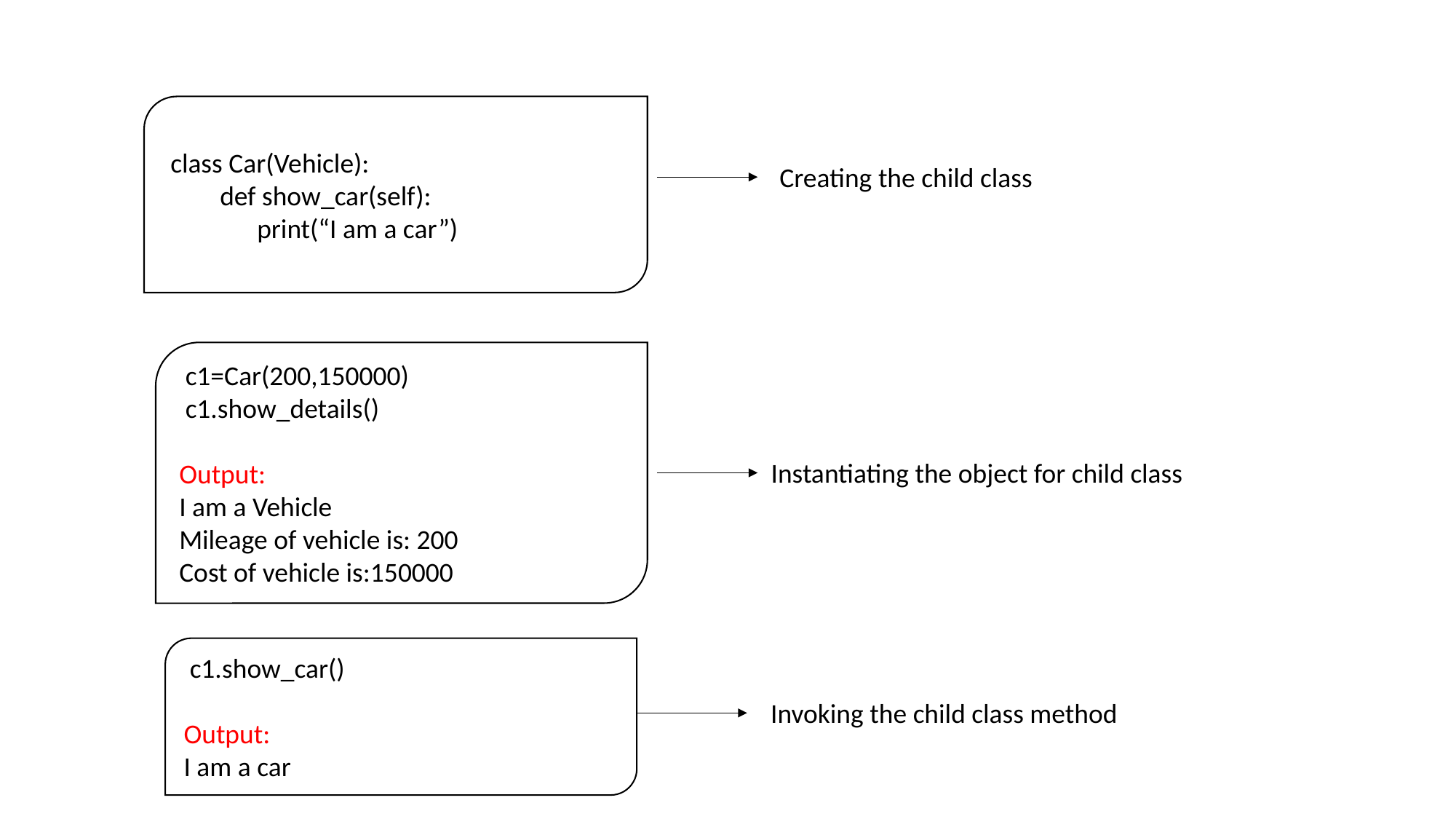

class Car(Vehicle):
         def show_car(self):
               print(“I am a car”)
Creating the child class
 c1=Car(200,150000)
 c1.show_details()

Output:
I am a Vehicle
Mileage of vehicle is: 200
Cost of vehicle is:150000
Instantiating the object for child class
 c1.show_car()

Output:
I am a car
Invoking the child class method